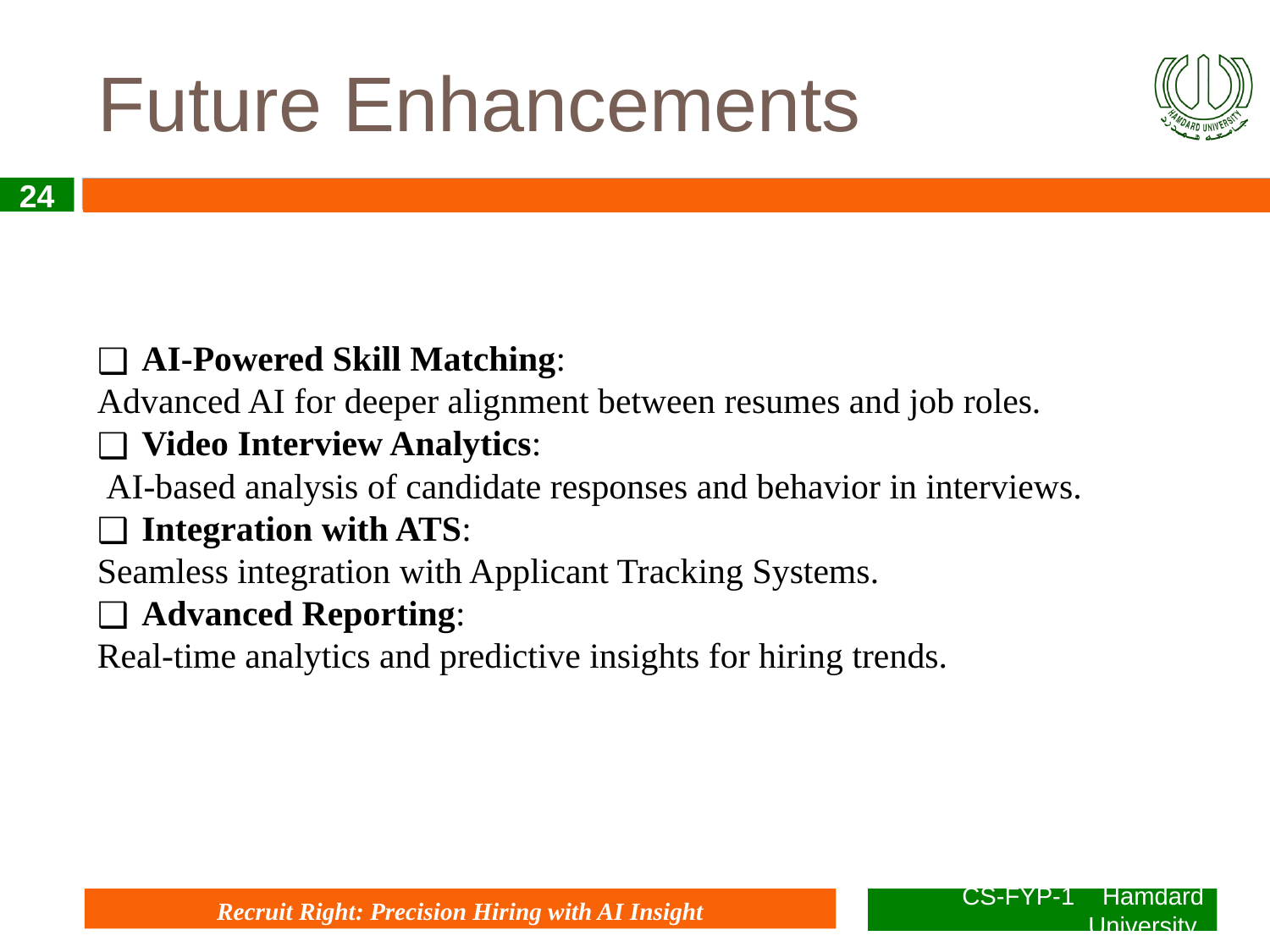

# Future Enhancements
24
AI-Powered Skill Matching:
Advanced AI for deeper alignment between resumes and job roles.
Video Interview Analytics:
 AI-based analysis of candidate responses and behavior in interviews.
Integration with ATS:
Seamless integration with Applicant Tracking Systems.
Advanced Reporting:
Real-time analytics and predictive insights for hiring trends.
Recruit Right: Precision Hiring with AI Insight
CS-FYP-1    Hamdard University